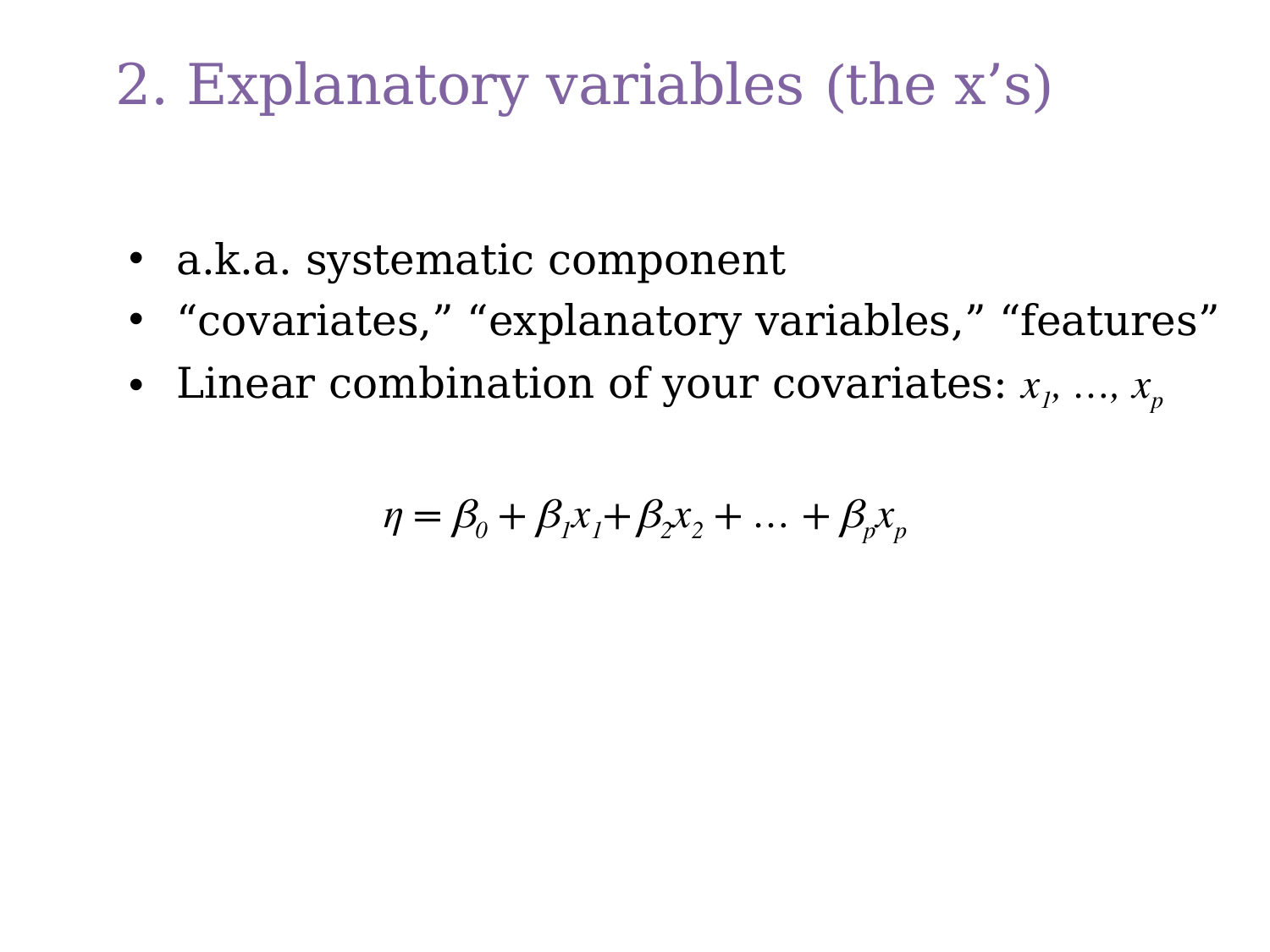

# 2. Explanatory variables (the x’s)
a.k.a. systematic component
“covariates,” “explanatory variables,” “features”
Linear combination of your covariates: x1, …, xp

η = β0 + β1x1+ β2x2 + … + βpxp

4